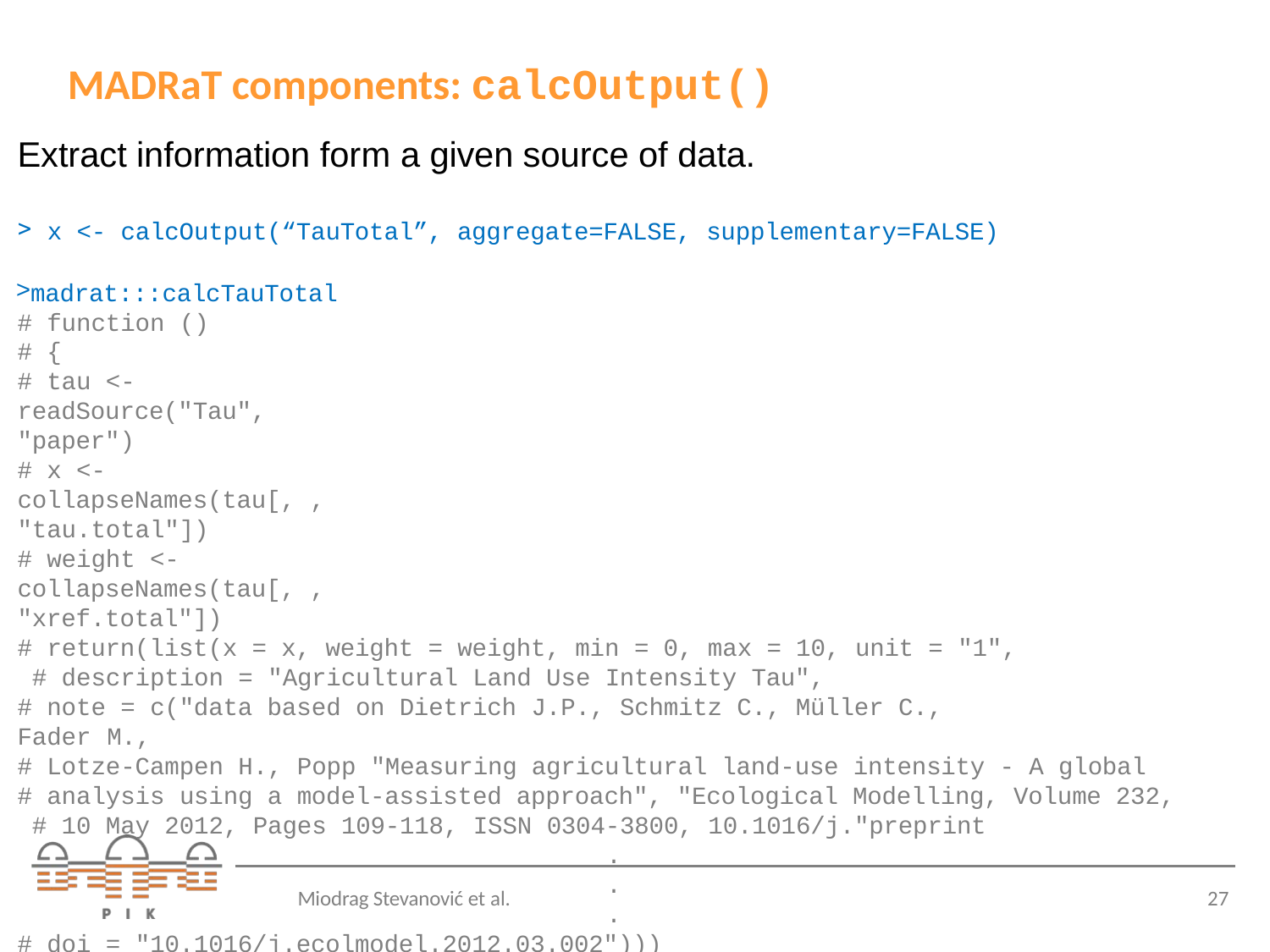

# MADRaT components: calcOutput()
Extract information form a given source of data.

x <- calcOutput(“TauTotal”, aggregate=FALSE, supplementary=FALSE)

madrat:::calcTauTotal  # function ()
# {
# tau <- readSource("Tau", "paper")
# x <- collapseNames(tau[, , "tau.total"])
# weight <- collapseNames(tau[, , "xref.total"])
# return(list(x = x, weight = weight, min = 0, max = 10, unit = "1",  # description = "Agricultural Land Use Intensity Tau",
# note = c("data based on Dietrich J.P., Schmitz C., Müller C., Fader M.,
# Lotze-Campen H., Popp "Measuring agricultural land-use intensity - A global  # analysis using a model-assisted approach", "Ecological Modelling, Volume 232,  # 10 May 2012, Pages 109-118, ISSN 0304-3800, 10.1016/j."preprint
.
.
.
# doi = "10.1016/j.ecolmodel.2012.03.002")))  # }
# <environment: namespace:madrat>
Miodrag Stevanović et al.
27